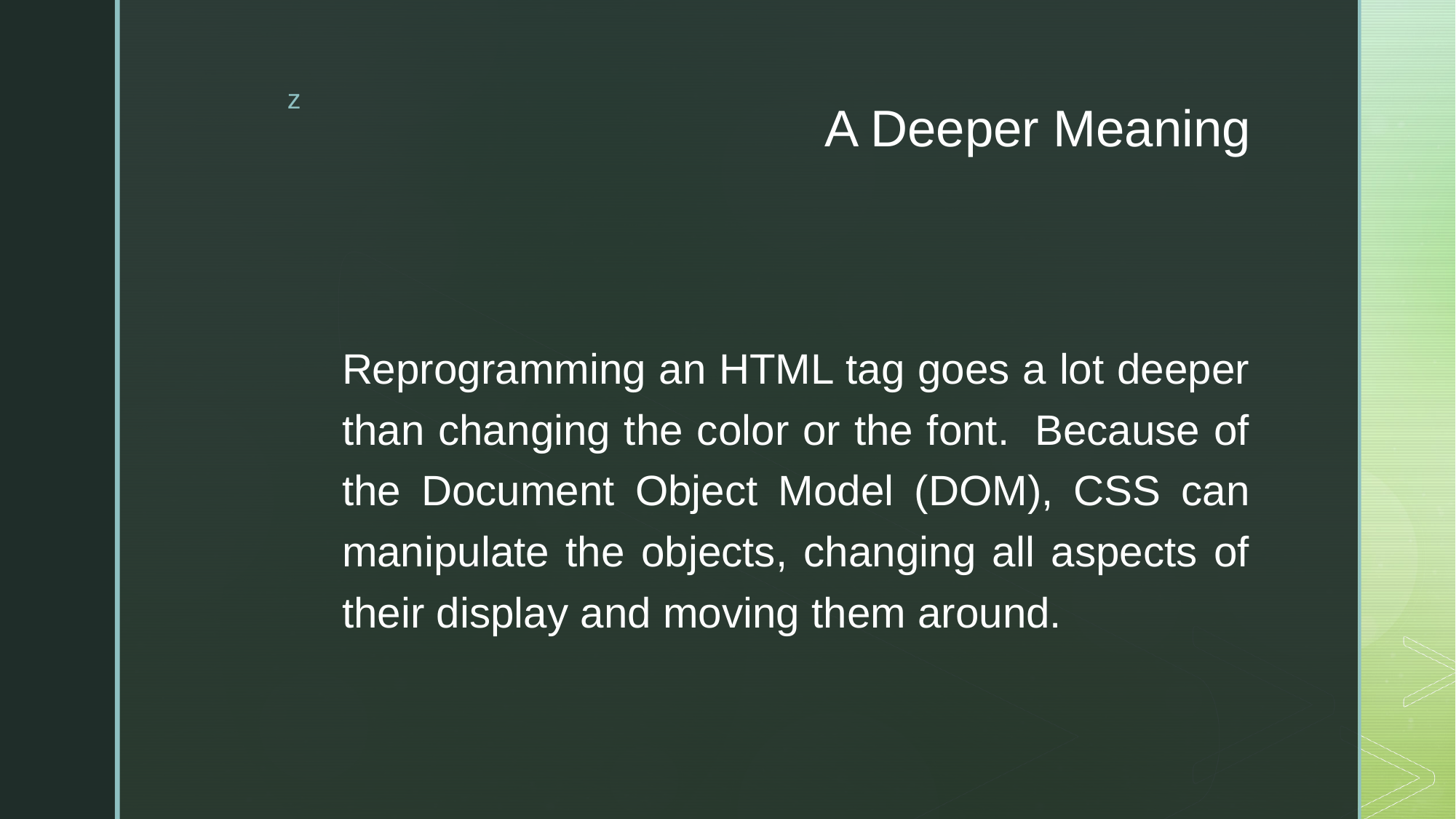

# A Deeper Meaning
Reprogramming an HTML tag goes a lot deeper than changing the color or the font.  Because of the Document Object Model (DOM), CSS can manipulate the objects, changing all aspects of their display and moving them around.